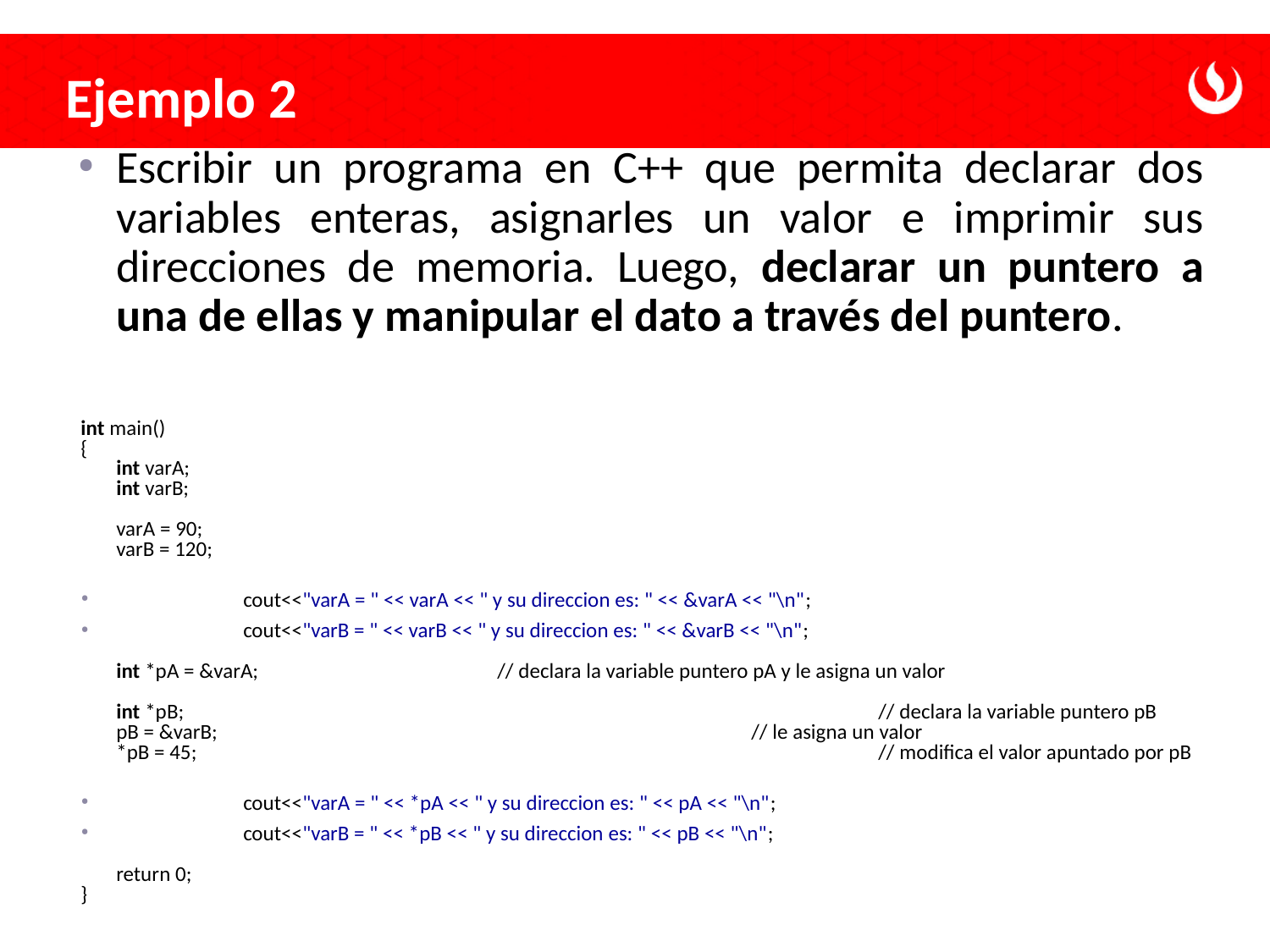

Ejemplo 2
Escribir un programa en C++ que permita declarar dos variables enteras, asignarles un valor e imprimir sus direcciones de memoria. Luego, declarar un puntero a una de ellas y manipular el dato a través del puntero.
int main()
{
	int varA;
	int varB;

	varA = 90;
	varB = 120;

	cout<<"varA = " << varA << " y su direccion es: " << &varA << "\n";
	cout<<"varB = " << varB << " y su direccion es: " << &varB << "\n";

	int *pA = &varA;		// declara la variable puntero pA y le asigna un valor

	int *pB;						// declara la variable puntero pB
	pB = &varB;					// le asigna un valor
	*pB = 45;						// modifica el valor apuntado por pB

	cout<<"varA = " << *pA << " y su direccion es: " << pA << "\n";
	cout<<"varB = " << *pB << " y su direccion es: " << pB << "\n";

	return 0;
}